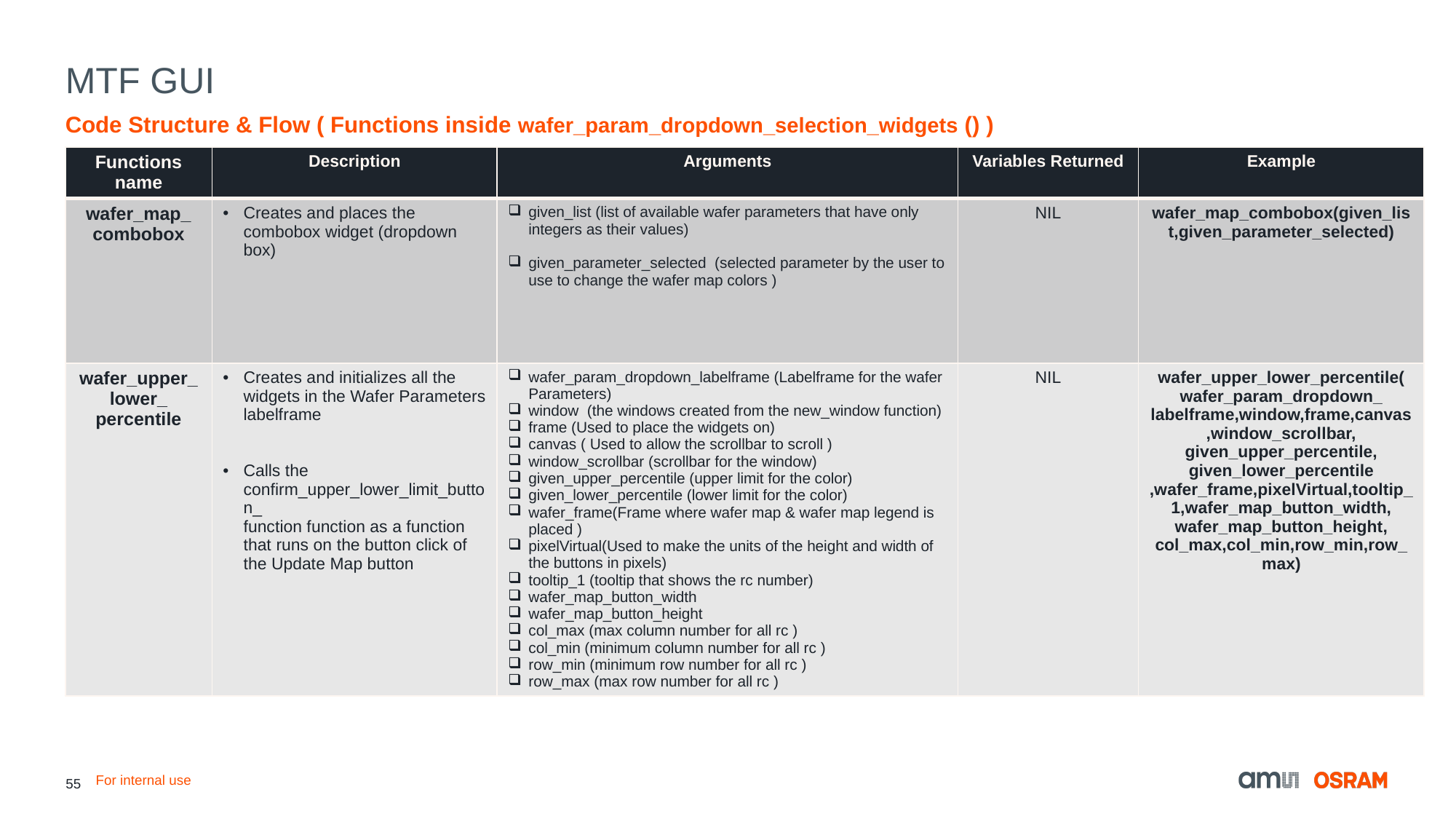

# MTF GUI
Code Structure & Flow ( Functions inside wafer_param_dropdown_selection_widgets () )
| Functions name | Description | Arguments | Variables Returned | Example |
| --- | --- | --- | --- | --- |
| wafer\_map\_ combobox | Creates and places the combobox widget (dropdown box) | given\_list (list of available wafer parameters that have only integers as their values) given\_parameter\_selected (selected parameter by the user to use to change the wafer map colors ) | NIL | wafer\_map\_combobox(given\_list,given\_parameter\_selected) |
| wafer\_upper\_ lower\_ percentile | Creates and initializes all the widgets in the Wafer Parameters labelframe Calls the confirm\_upper\_lower\_limit\_button\_ function function as a function that runs on the button click of the Update Map button | wafer\_param\_dropdown\_labelframe (Labelframe for the wafer Parameters) window (the windows created from the new\_window function) frame (Used to place the widgets on) canvas ( Used to allow the scrollbar to scroll ) window\_scrollbar (scrollbar for the window) given\_upper\_percentile (upper limit for the color) given\_lower\_percentile (lower limit for the color) wafer\_frame(Frame where wafer map & wafer map legend is placed ) pixelVirtual(Used to make the units of the height and width of the buttons in pixels) tooltip\_1 (tooltip that shows the rc number) wafer\_map\_button\_width wafer\_map\_button\_height col\_max (max column number for all rc ) col\_min (minimum column number for all rc ) row\_min (minimum row number for all rc ) row\_max (max row number for all rc ) | NIL | wafer\_upper\_lower\_percentile( wafer\_param\_dropdown\_ labelframe,window,frame,canvas,window\_scrollbar, given\_upper\_percentile, given\_lower\_percentile ,wafer\_frame,pixelVirtual,tooltip\_1,wafer\_map\_button\_width, wafer\_map\_button\_height, col\_max,col\_min,row\_min,row\_max) |
For internal use